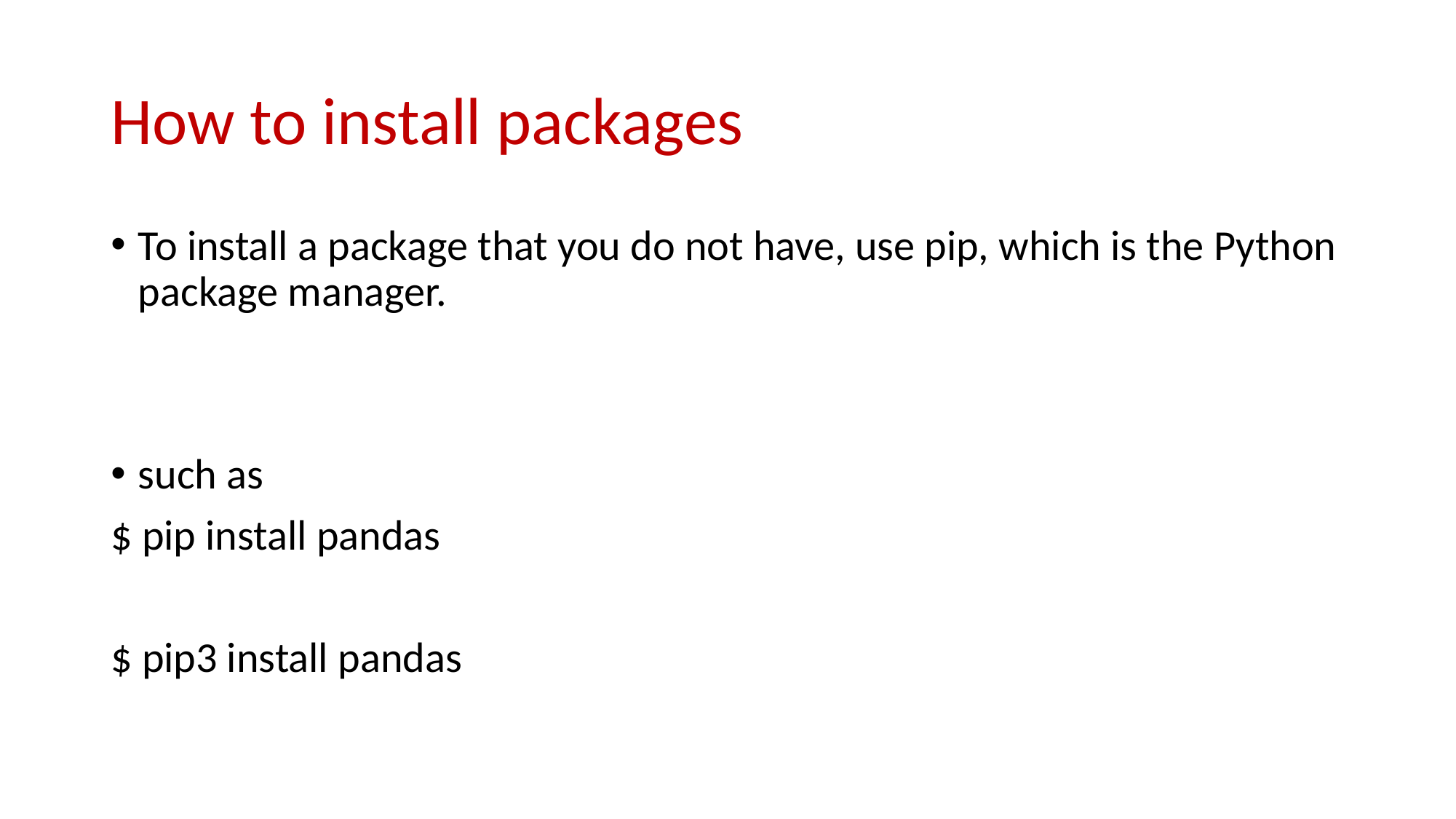

# How to install packages
To install a package that you do not have, use pip, which is the Python package manager.

such as
$ pip install pandas

$ pip3 install pandas